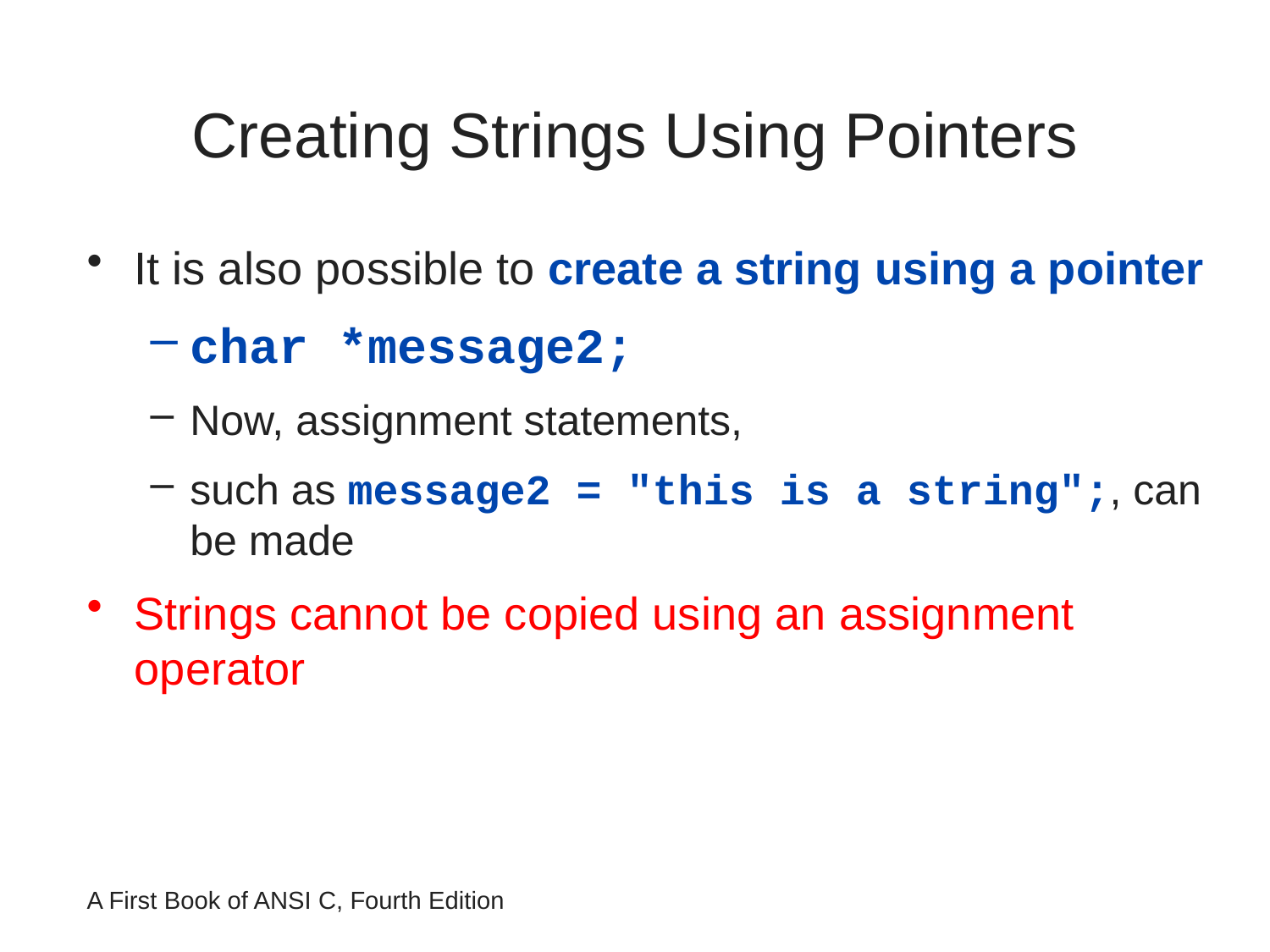

# Creating Strings Using Pointers
It is also possible to create a string using a pointer
char *message2;
Now, assignment statements,
such as message2 = "this is a string";, can be made
Strings cannot be copied using an assignment operator

A First Book of ANSI C, Fourth Edition
81